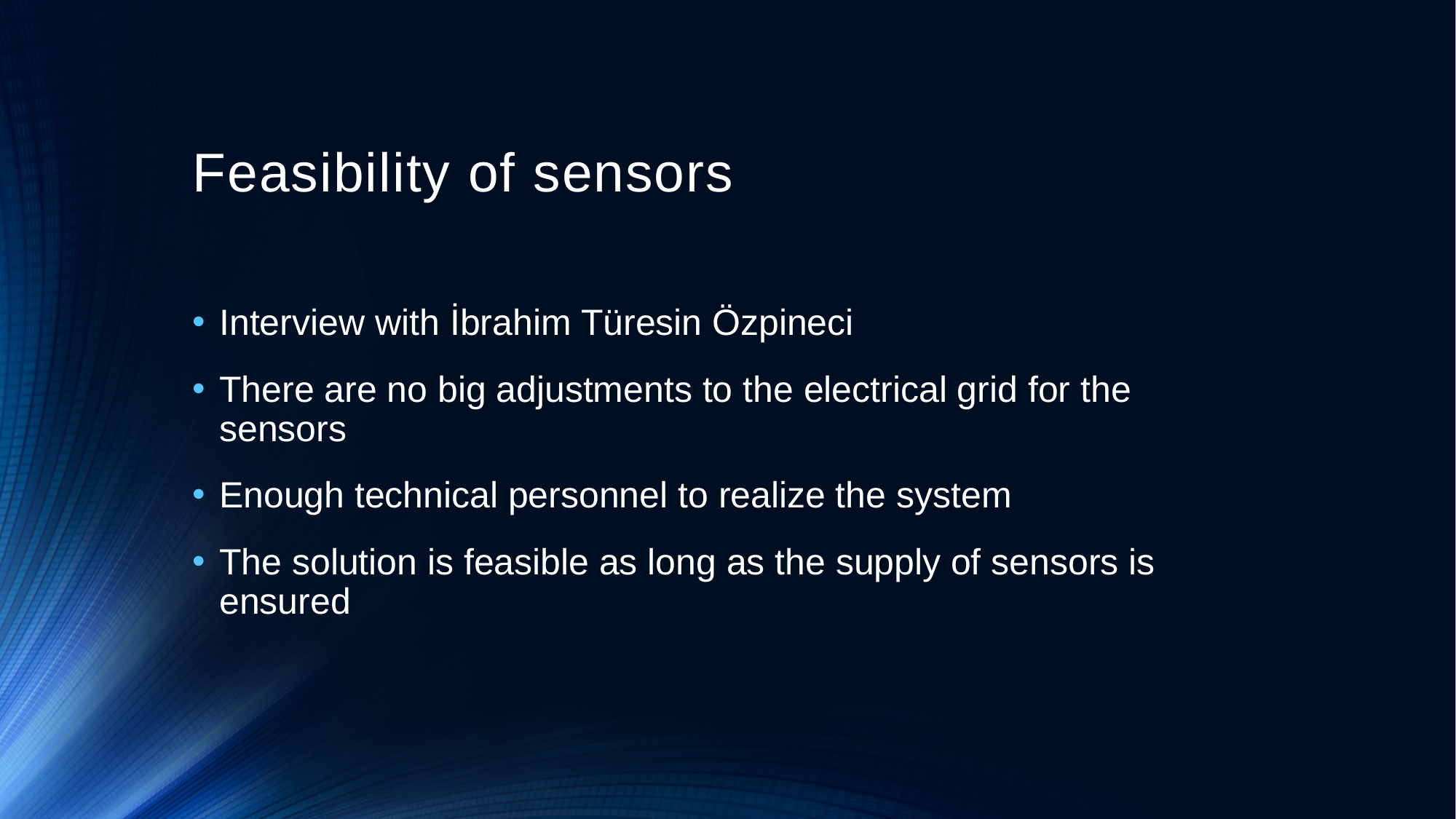

# Feasibility of sensors

Interview with İbrahim Türesin Özpineci
There are no big adjustments to the electrical grid for the sensors
Enough technical personnel to realize the system
The solution is feasible as long as the supply of sensors is ensured